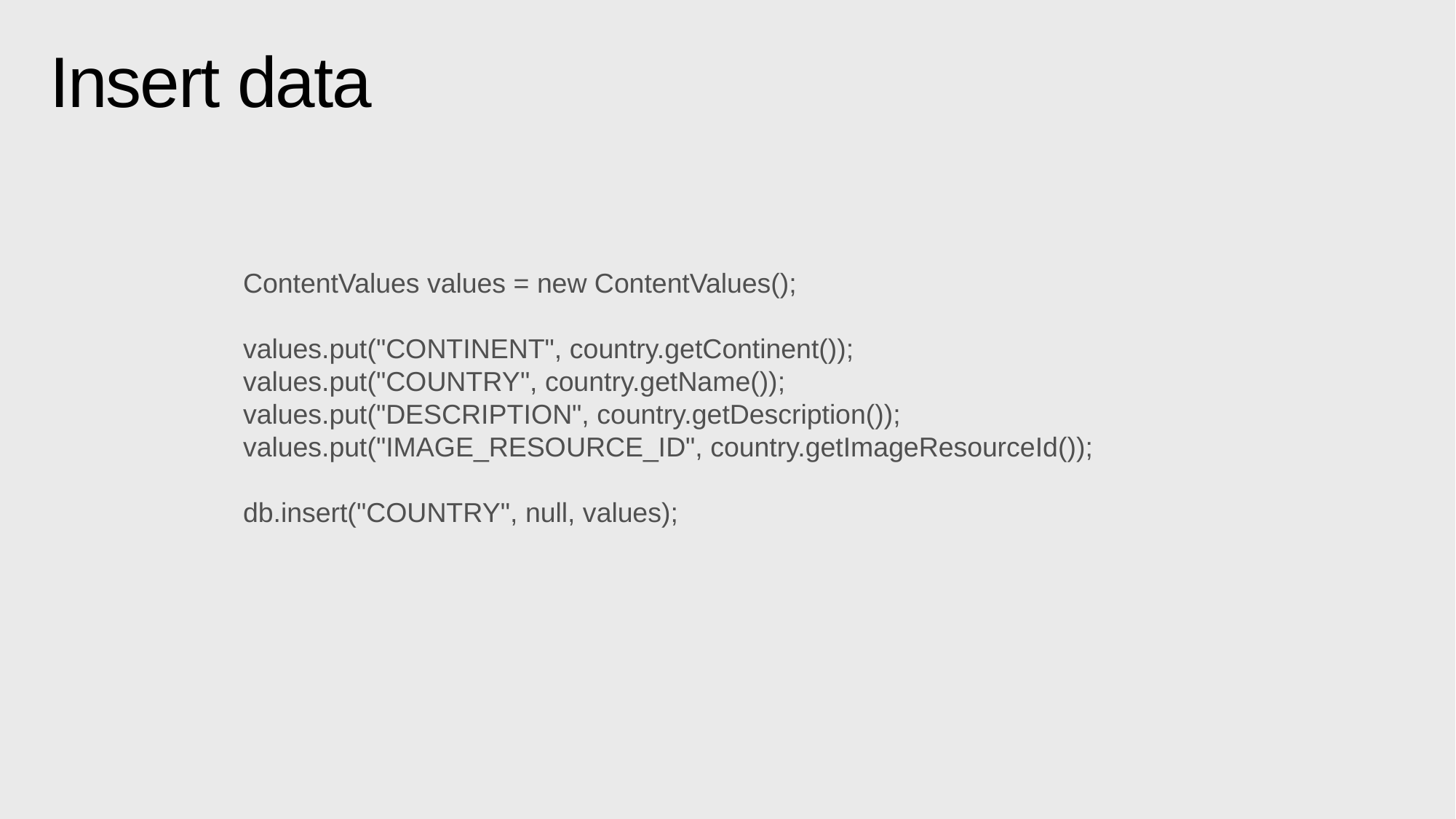

# Insert data
ContentValues values = new ContentValues();

values.put("CONTINENT", country.getContinent());
values.put("COUNTRY", country.getName());
values.put("DESCRIPTION", country.getDescription());
values.put("IMAGE_RESOURCE_ID", country.getImageResourceId());

db.insert("COUNTRY", null, values);